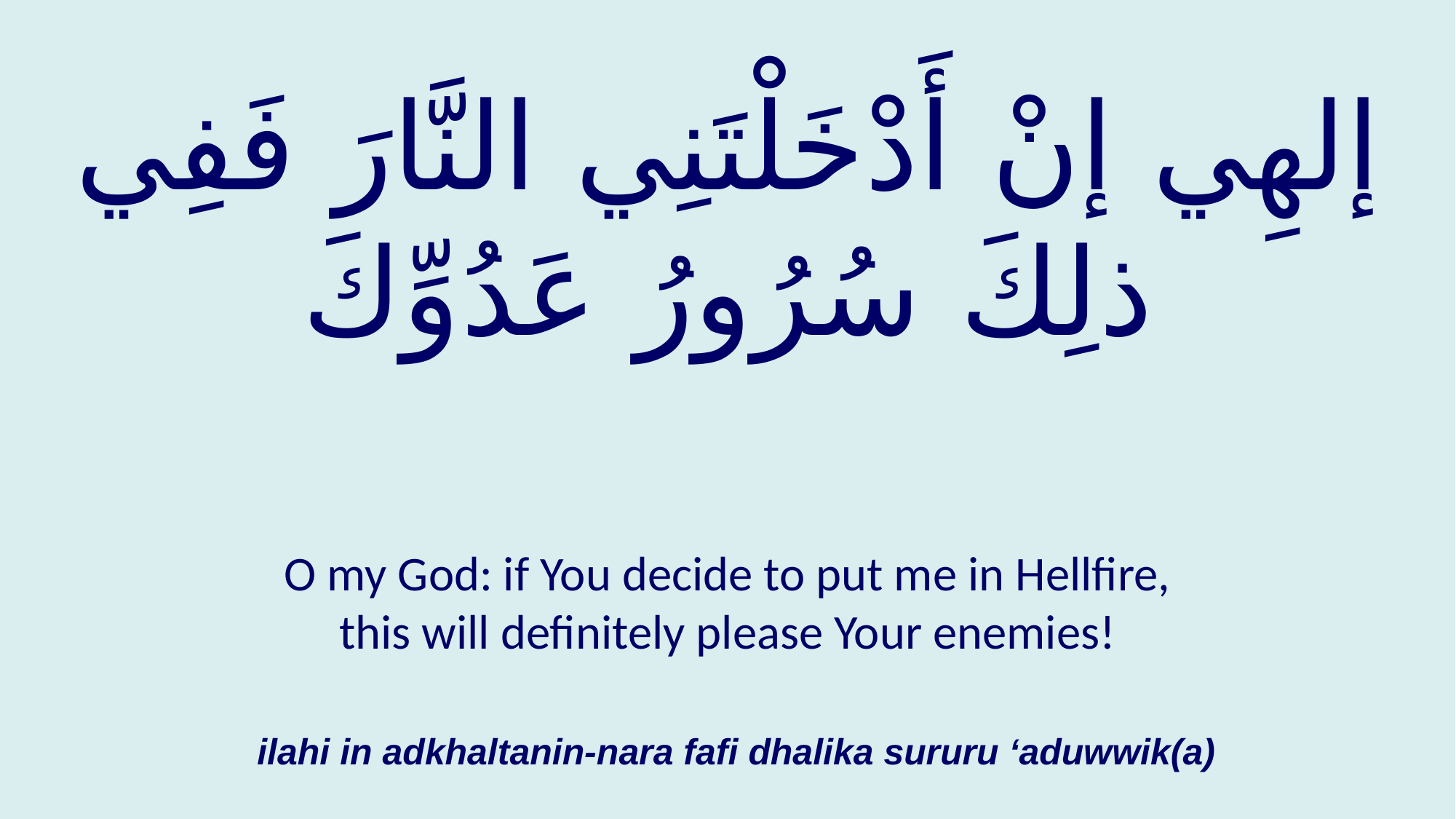

# إلهِي إنْ أَدْخَلْتَنِي النَّارَ فَفِي ذلِكَ سُرُورُ عَدُوِّكَ
O my God: if You decide to put me in Hellfire, this will definitely please Your enemies!
ilahi in adkhaltanin-nara fafi dhalika sururu ‘aduwwik(a)